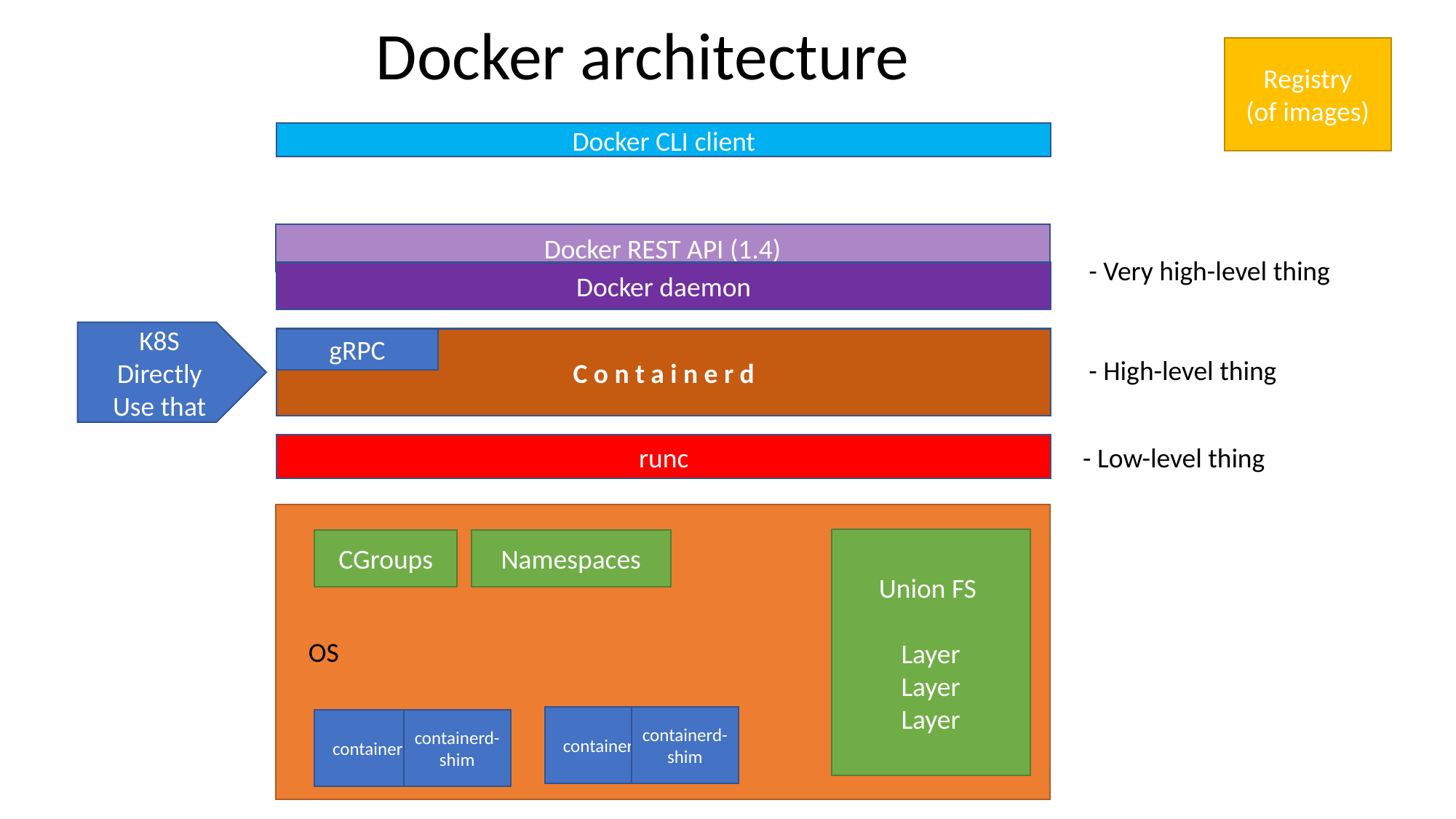

# Docker architecture
Registry
(of images)
Docker CLI client
Docker REST API (1.4)
 - Very high-level thing
Docker daemon
K8S
Directly
Use that
C o n t a i n e r d
gRPC
 - High-level thing
runc
 - Low-level thing

Union FS

Layer
Layer
Layer
CGroups
Namespaces
OS
container
containerd-shim
container
containerd-shim